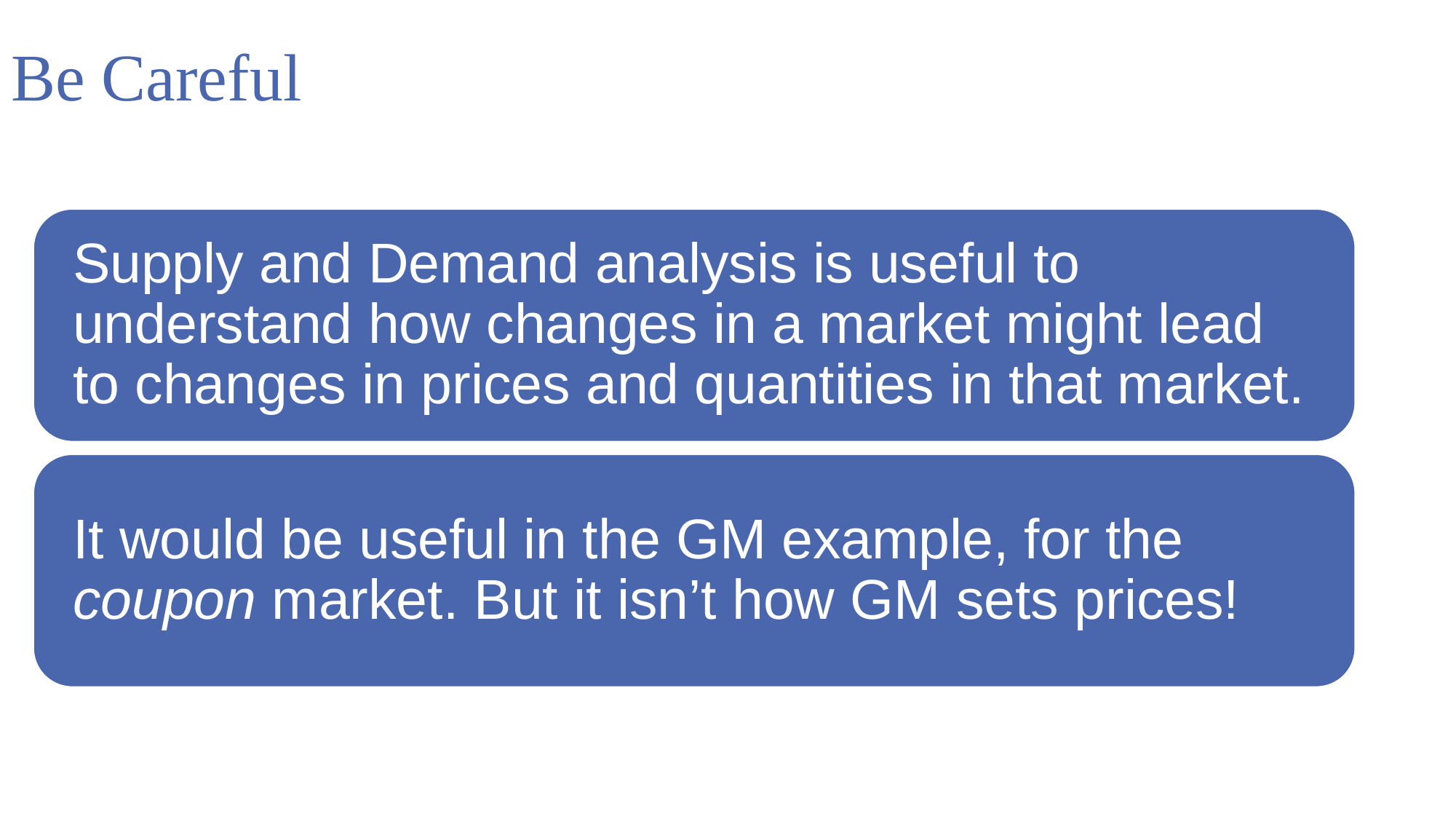

# Be Careful
Supply and Demand analysis is useful to understand how changes in a market might lead to changes in prices and quantities in that market.
It would be useful in the GM example, for the coupon market. But it isn’t how GM sets prices!